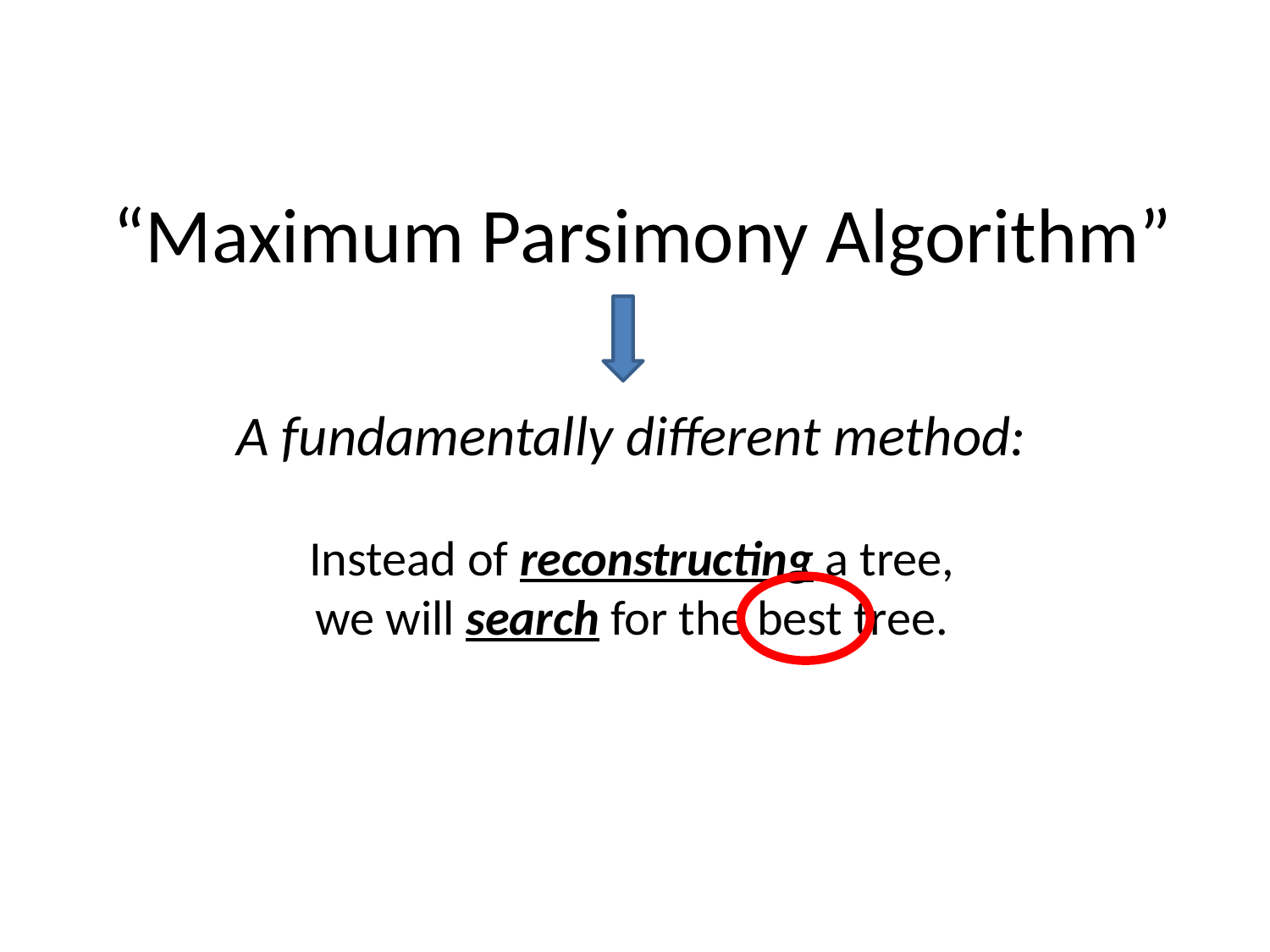

“Maximum Parsimony Algorithm”

A fundamentally different method:
Instead of reconstructing a tree,
we will search for the best tree.